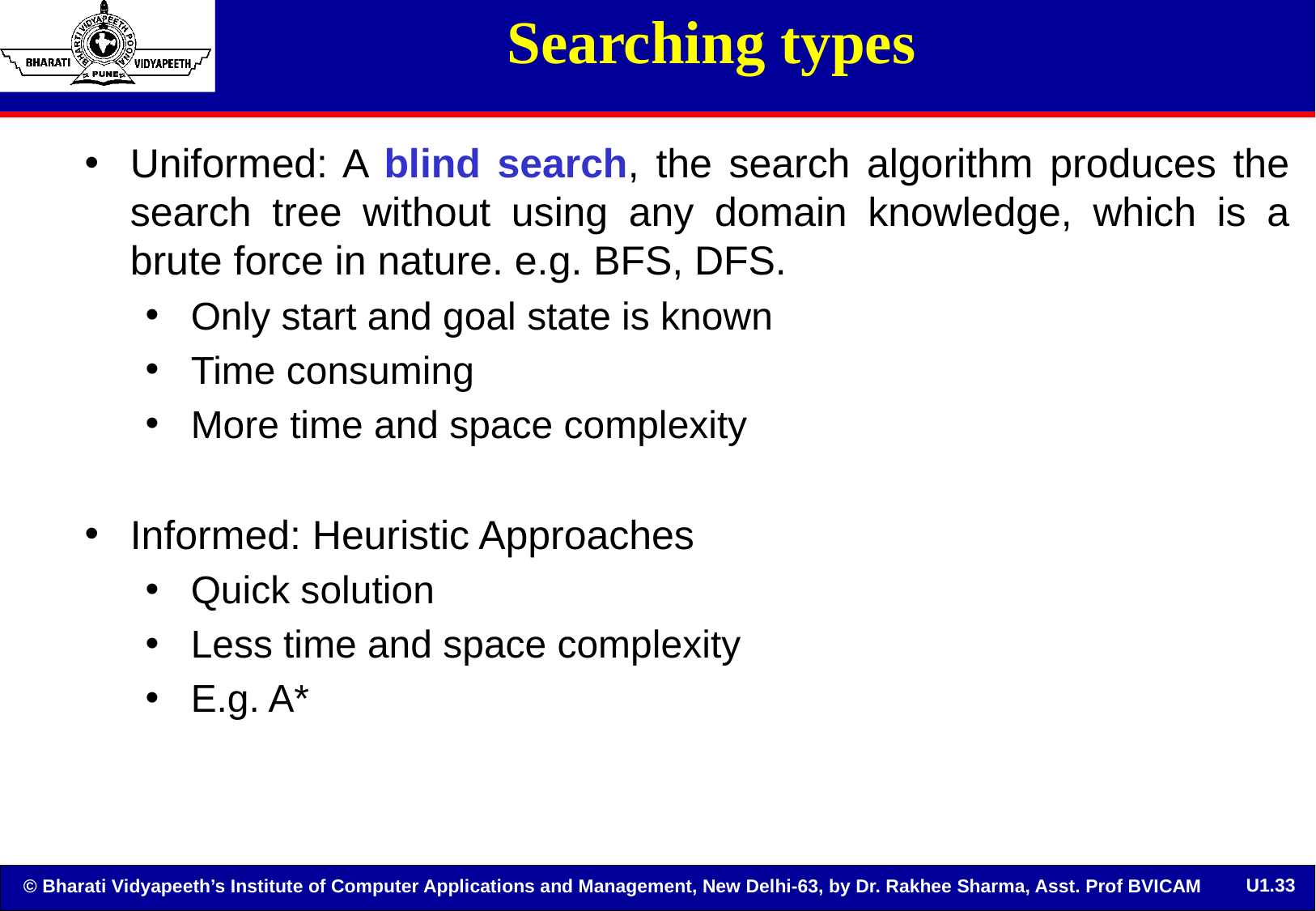

# Searching types
Uniformed: A blind search, the search algorithm produces the search tree without using any domain knowledge, which is a brute force in nature. e.g. BFS, DFS.
Only start and goal state is known
Time consuming
More time and space complexity

Informed: Heuristic Approaches
Quick solution
Less time and space complexity
E.g. A*